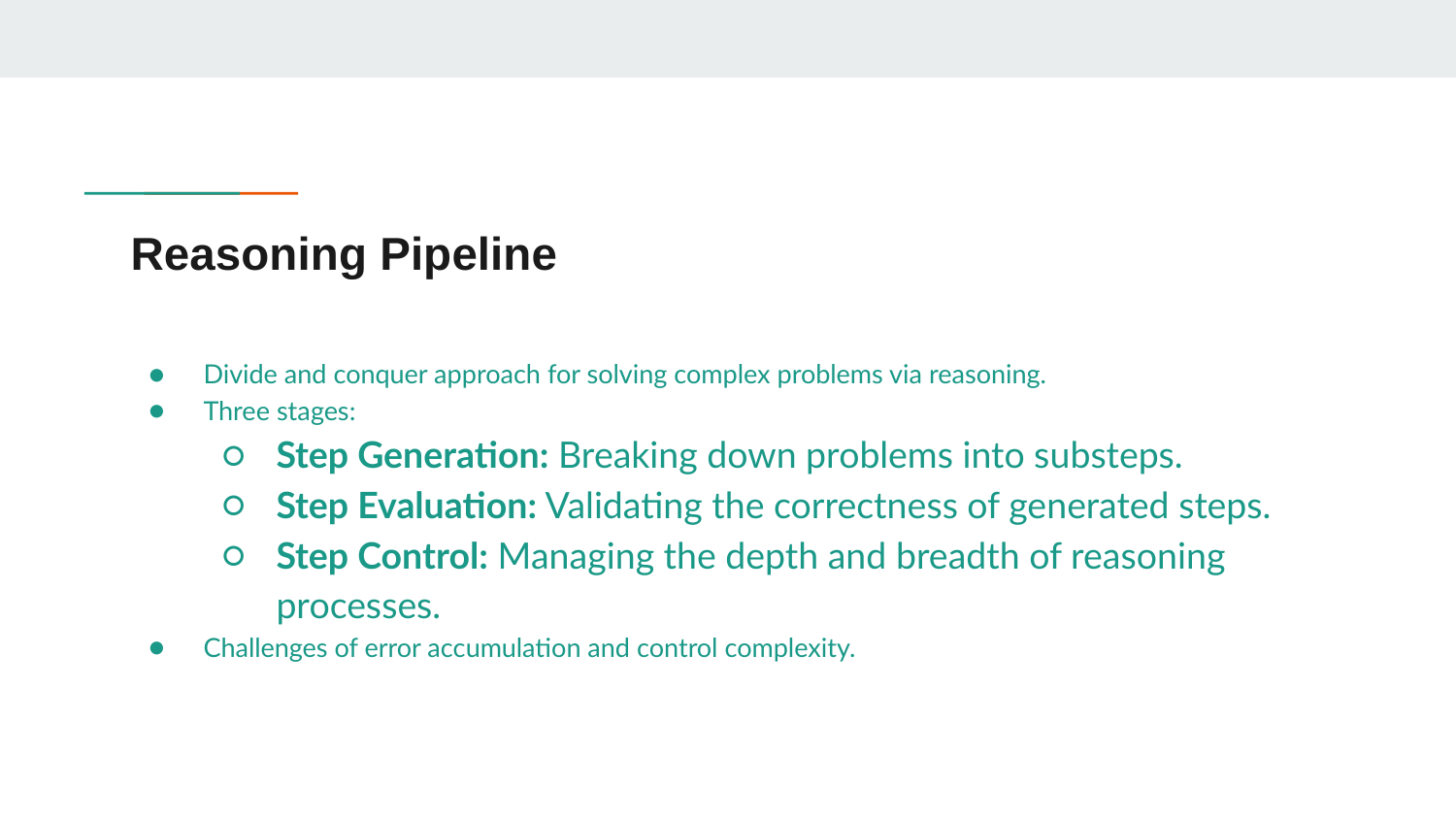

# Reasoning Pipeline

Divide and conquer approach for solving complex problems via reasoning.
Three stages:
Step Generation: Breaking down problems into substeps.
Step Evaluation: Validating the correctness of generated steps.
Step Control: Managing the depth and breadth of reasoning processes.
Challenges of error accumulation and control complexity.